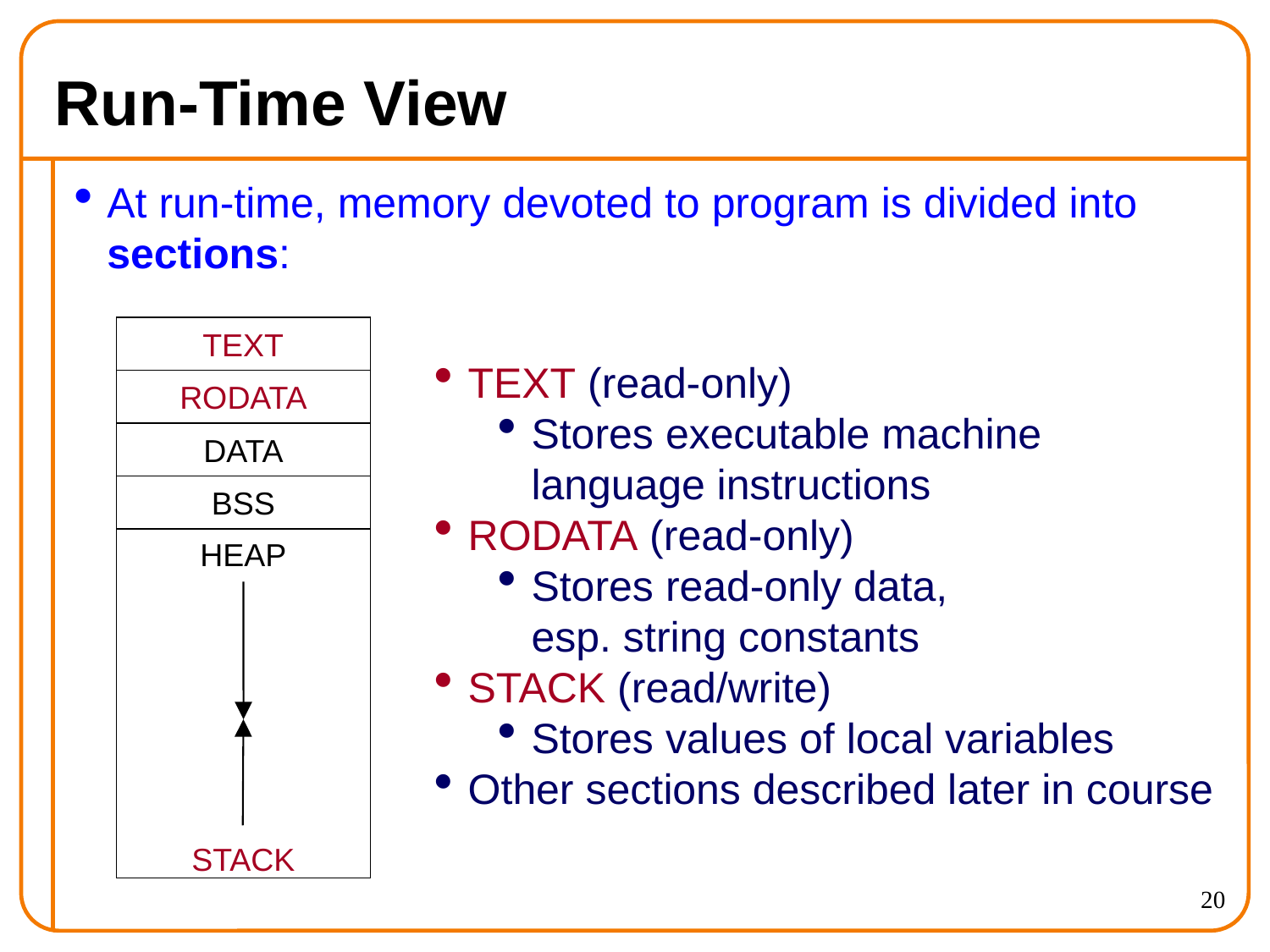

Run-Time View
At run-time, memory devoted to program is divided into sections:
TEXT
TEXT (read-only)
Stores executable machine
language instructions
RODATA (read-only)
Stores read-only data,
esp. string constants
STACK (read/write)
Stores values of local variables
Other sections described later in course
RODATA
DATA
BSS
HEAP

STACK

20